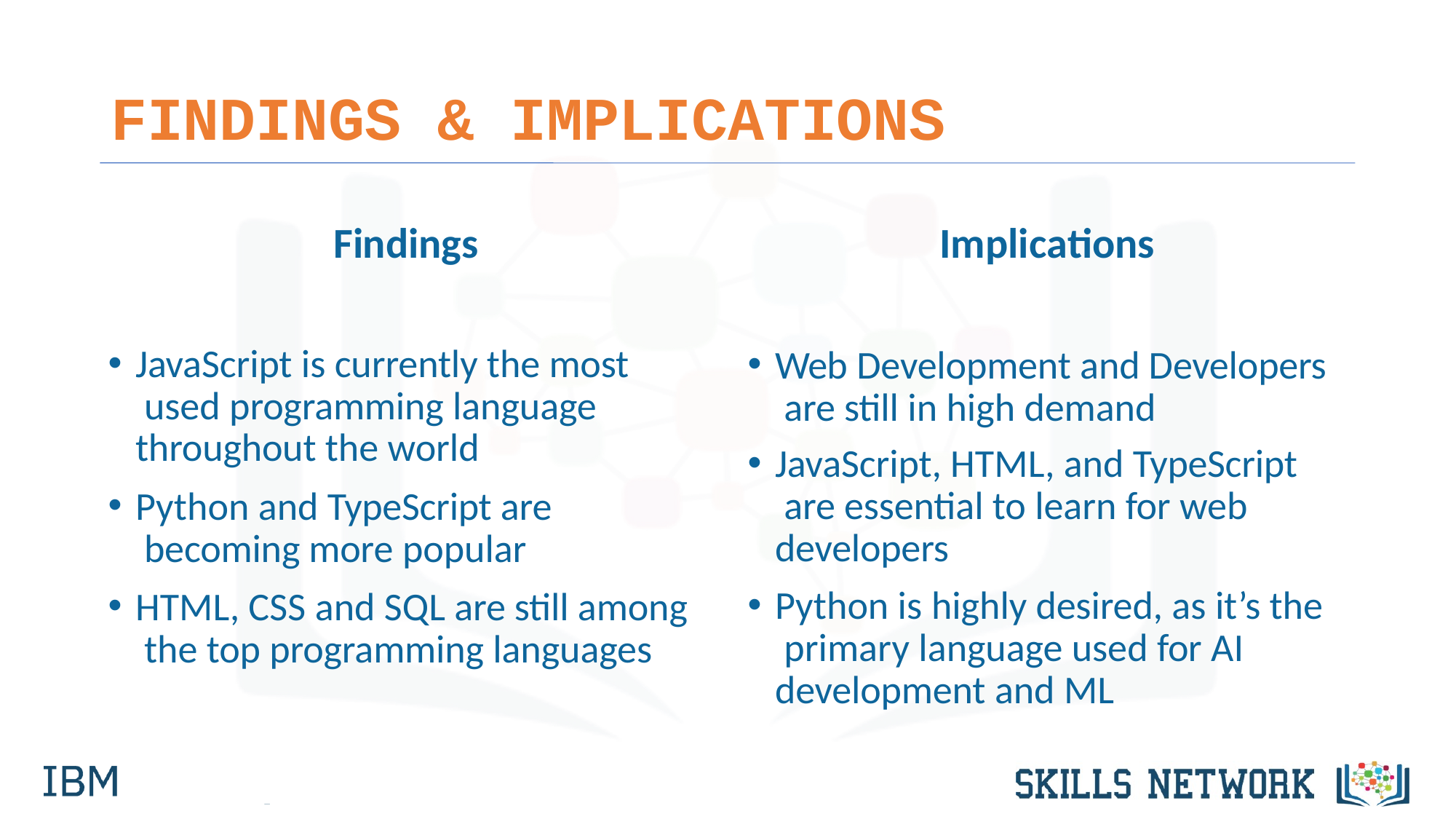

# FINDINGS & IMPLICATIONS
Findings	Implications
JavaScript is currently the most  used programming language  throughout the world
Python and TypeScript are  becoming more popular
HTML, CSS and SQL are still among  the top programming languages
Web Development and Developers  are still in high demand
JavaScript, HTML, and TypeScript  are essential to learn for web  developers
Python is highly desired, as it’s the  primary language used for AI  development and ML